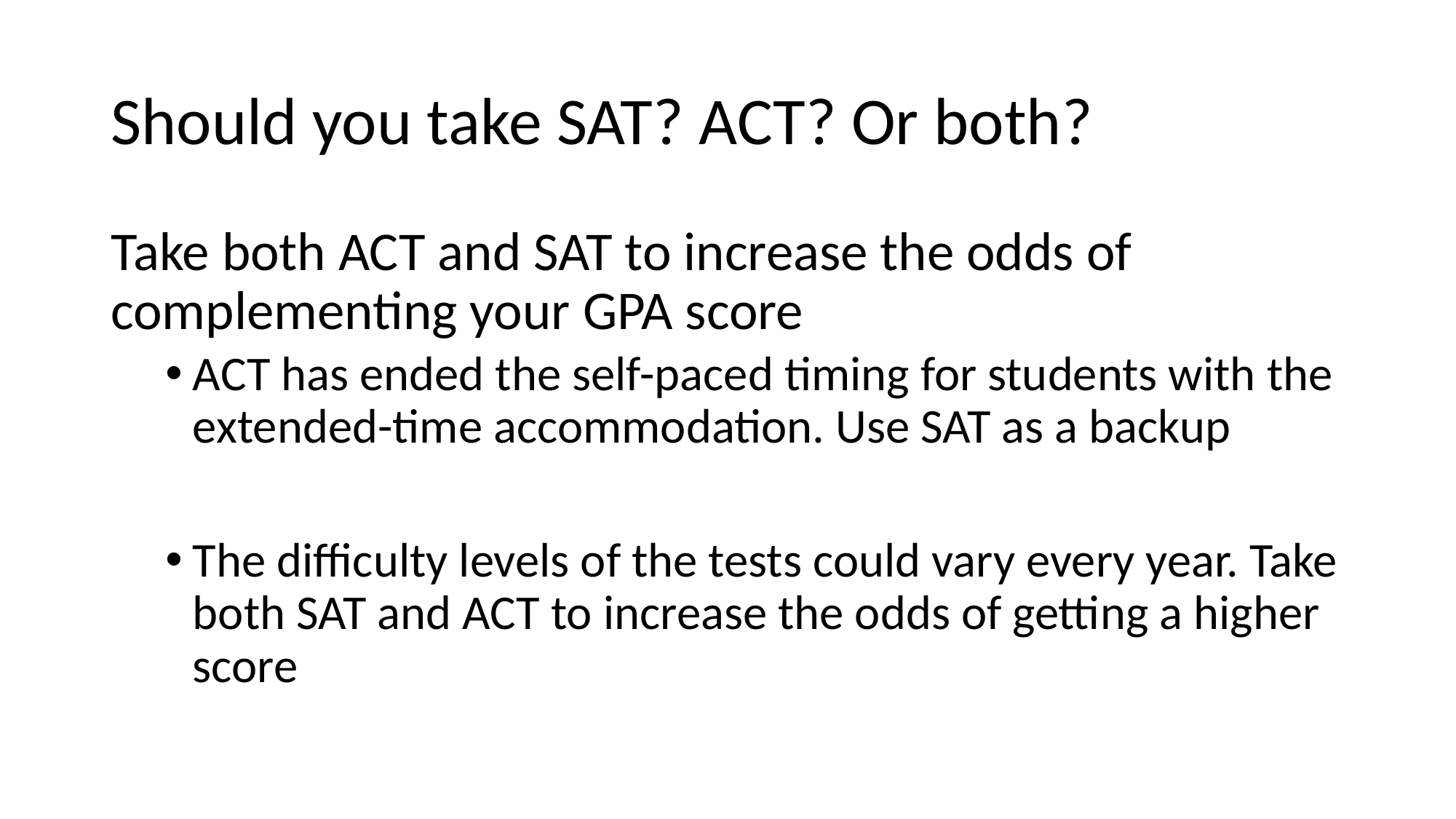

# Should you take SAT? ACT? Or both?
Take both ACT and SAT to increase the odds of complementing your GPA score
ACT has ended the self-paced timing for students with the extended-time accommodation. Use SAT as a backup

The difficulty levels of the tests could vary every year. Take both SAT and ACT to increase the odds of getting a higher score